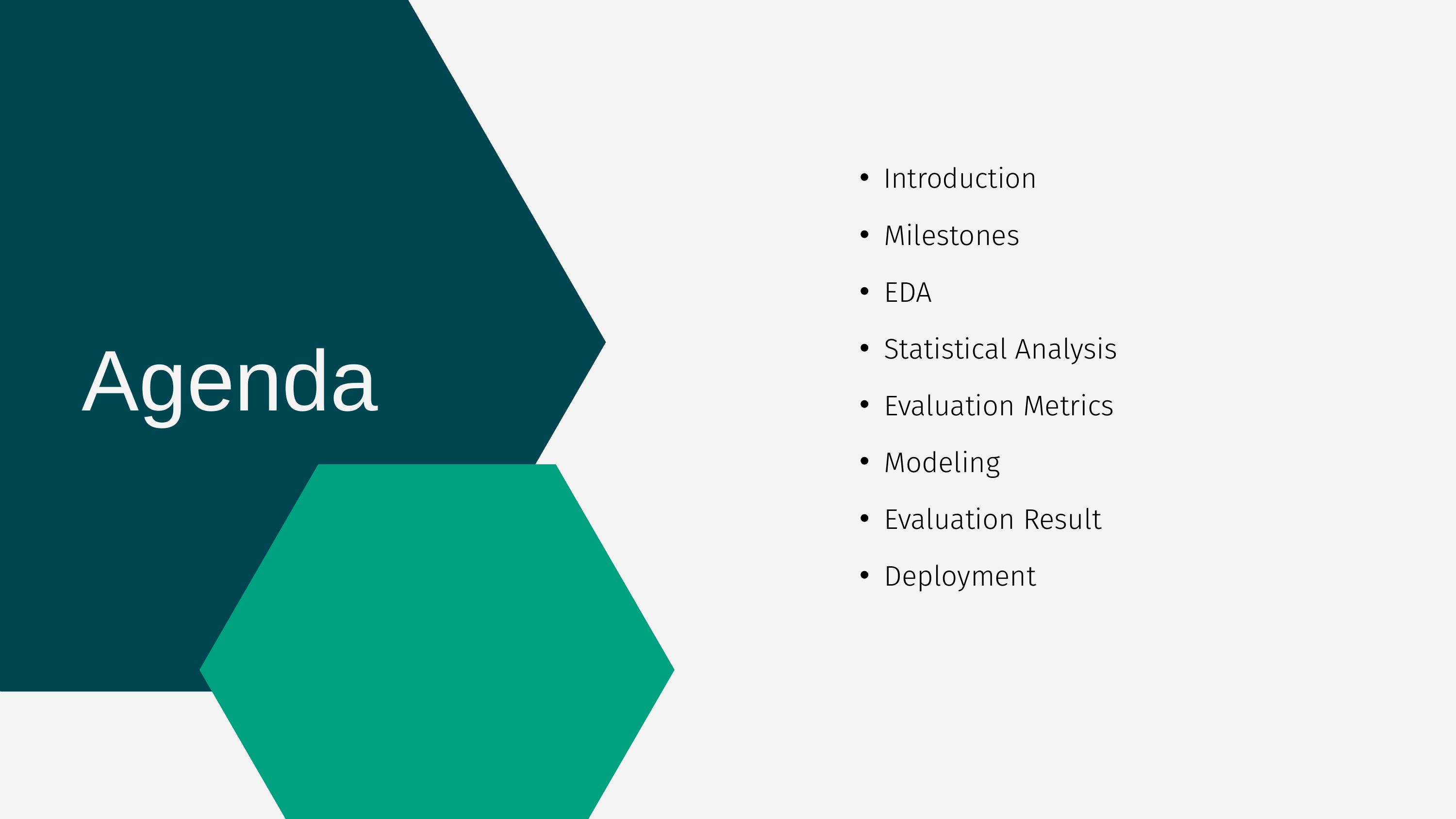

Introduction
Milestones
EDA
Agenda
Statistical Analysis
Evaluation Metrics
Modeling

Evaluation Result
Deployment